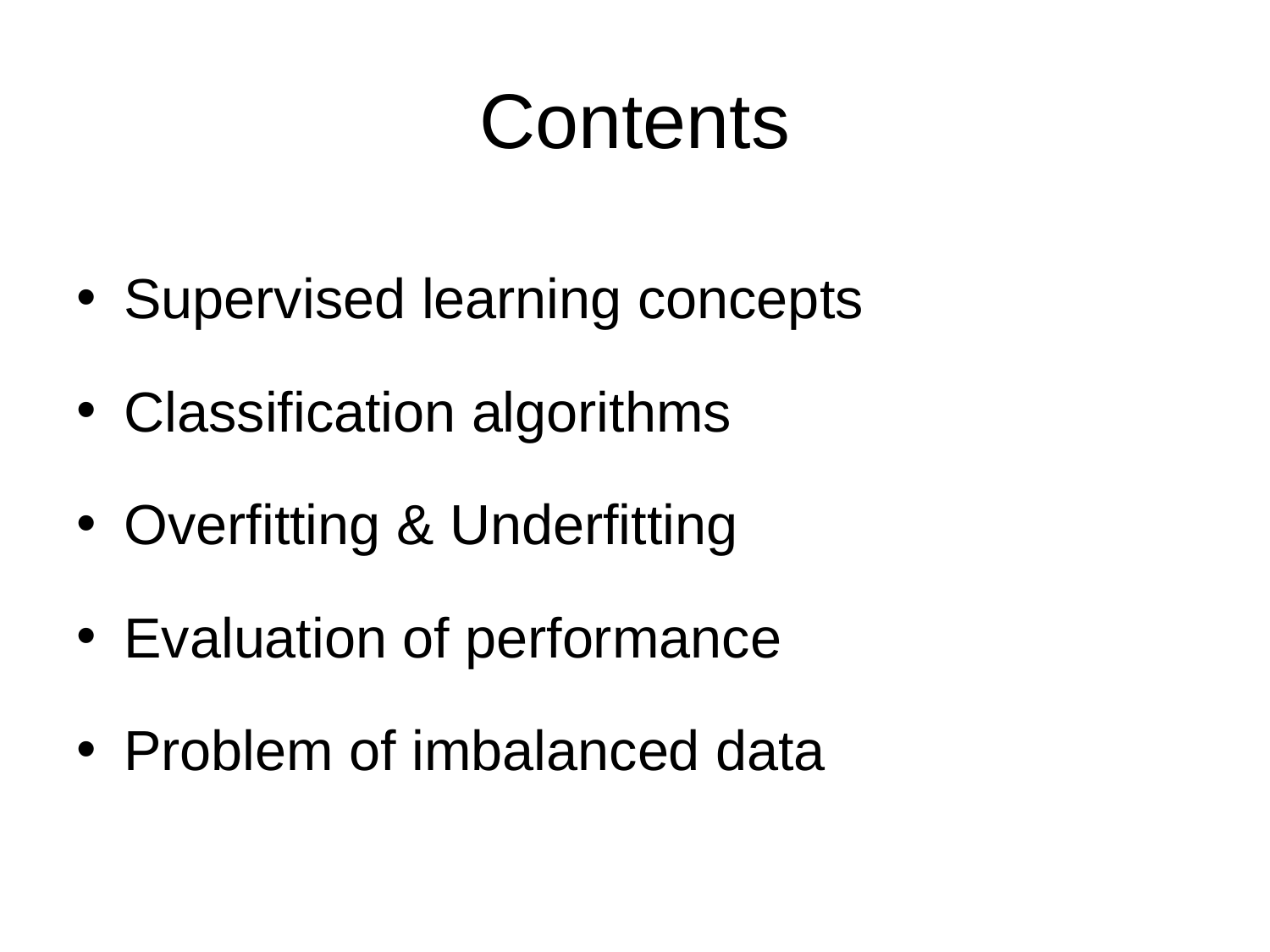

# Contents
Supervised learning concepts
Classification algorithms
Overfitting & Underfitting
Evaluation of performance
Problem of imbalanced data